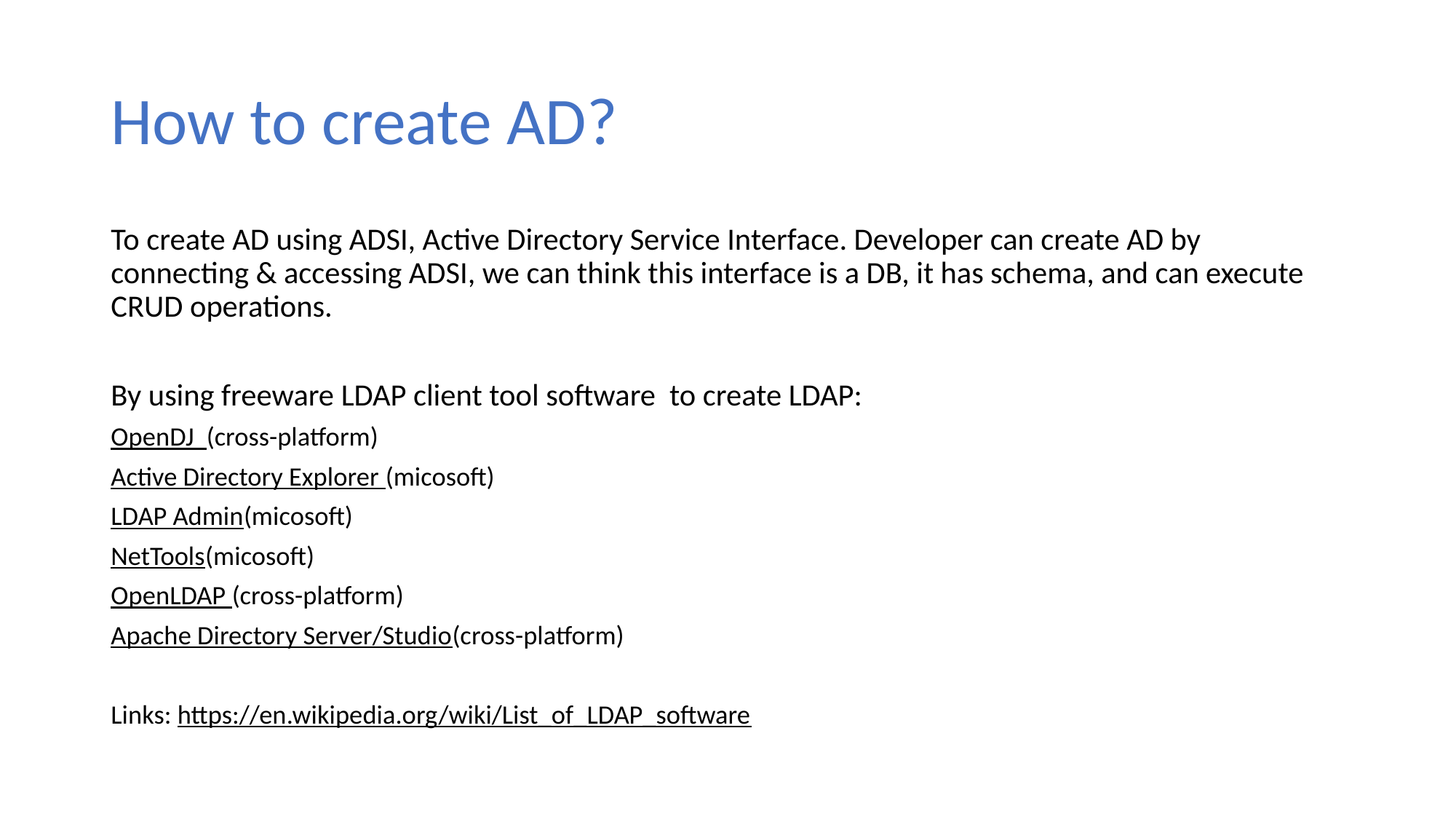

# How to create AD?
To create AD using ADSI, Active Directory Service Interface. Developer can create AD by connecting & accessing ADSI, we can think this interface is a DB, it has schema, and can execute CRUD operations.

By using freeware LDAP client tool software  to create LDAP:
OpenDJ  (cross-platform)
Active Directory Explorer (micosoft)
LDAP Admin(micosoft)
NetTools(micosoft)
OpenLDAP (cross-platform)
Apache Directory Server/Studio(cross-platform)

Links: https://en.wikipedia.org/wiki/List_of_LDAP_software